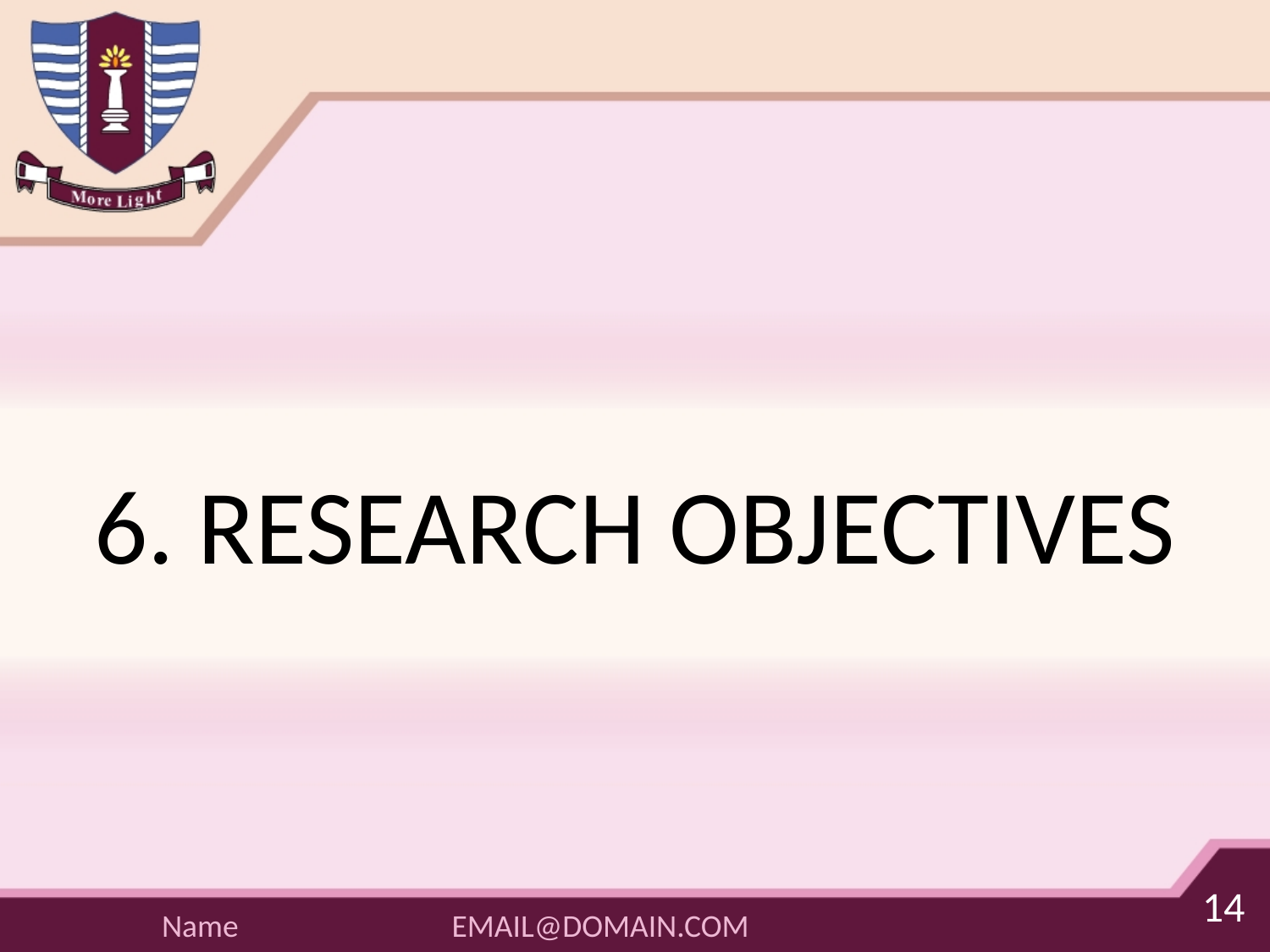

# 6. RESEARCH OBJECTIVES
14
EMAIL@DOMAIN.COM
Name